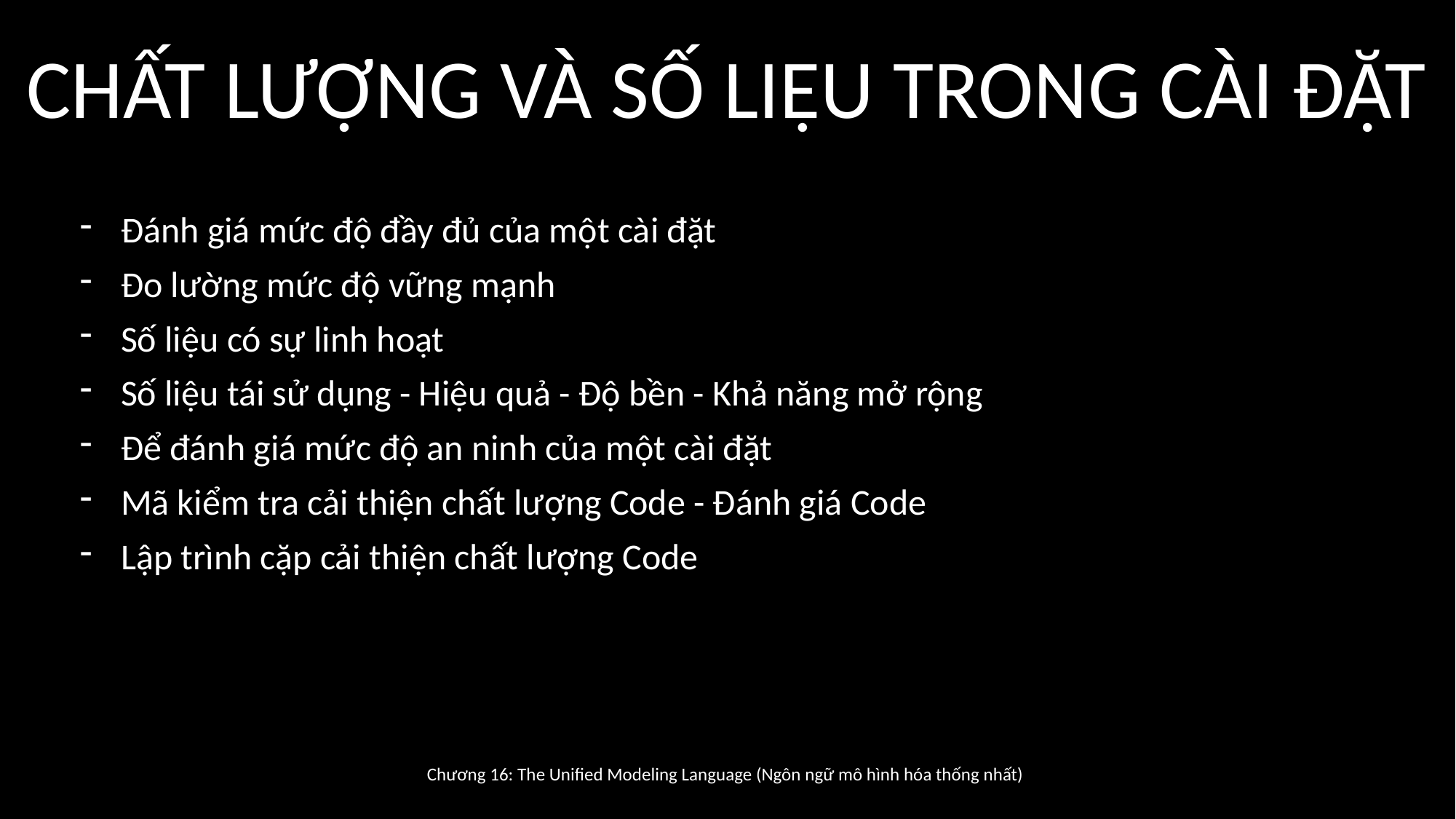

# CHẤT LƯỢNG VÀ SỐ LIỆU TRONG CÀI ĐẶT
Đánh giá mức độ đầy đủ của một cài đặt
Đo lường mức độ vững mạnh
Số liệu có sự linh hoạt
Số liệu tái sử dụng - Hiệu quả - Độ bền - Khả năng mở rộng
Để đánh giá mức độ an ninh của một cài đặt
Mã kiểm tra cải thiện chất lượng Code - Đánh giá Code
Lập trình cặp cải thiện chất lượng Code

Chương 16: The Unified Modeling Language (Ngôn ngữ mô hình hóa thống nhất)